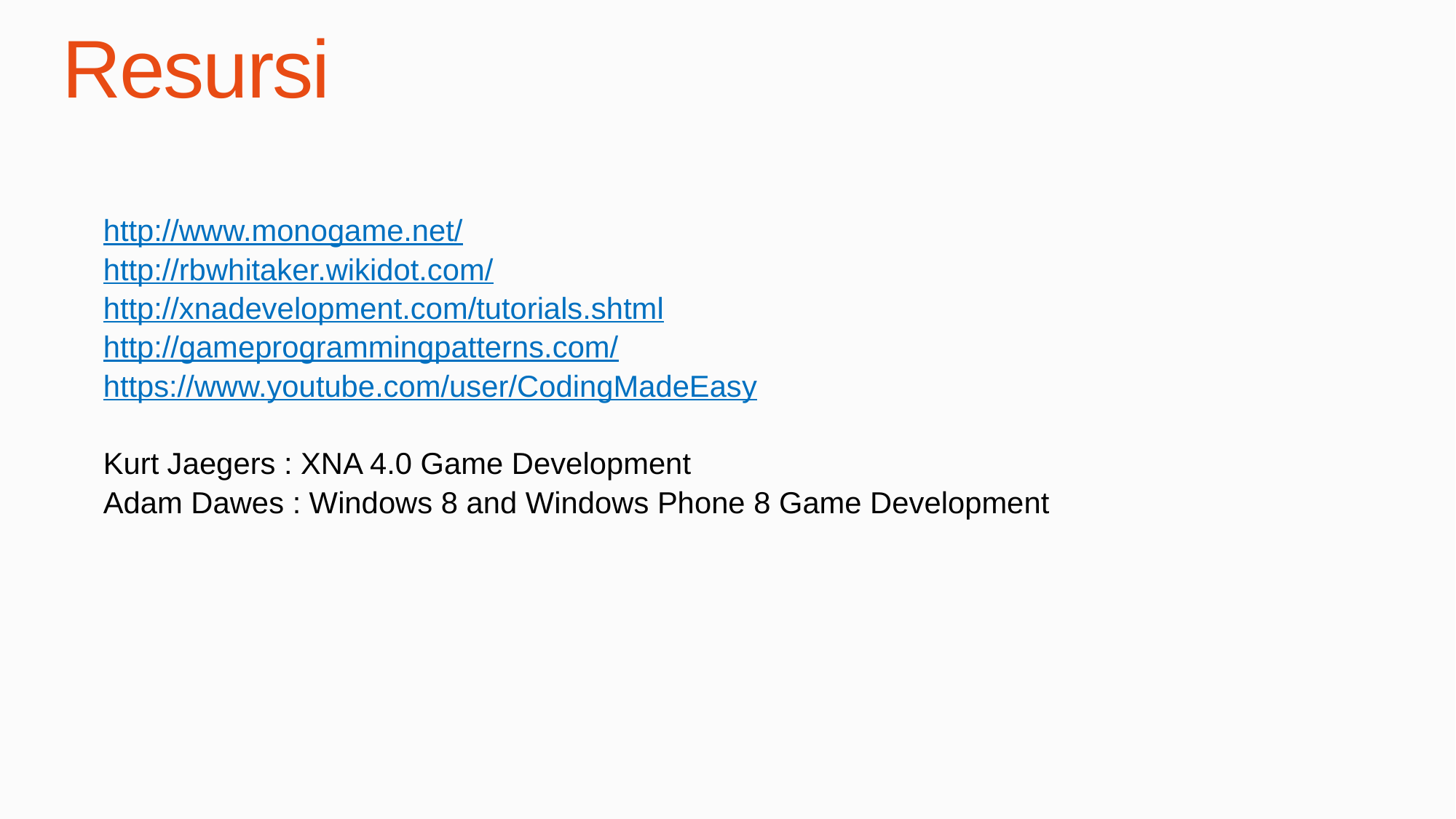

# Resursi

http://www.monogame.net/
http://rbwhitaker.wikidot.com/
http://xnadevelopment.com/tutorials.shtml
http://gameprogrammingpatterns.com/
https://www.youtube.com/user/CodingMadeEasy

Kurt Jaegers : XNA 4.0 Game Development
Adam Dawes : Windows 8 and Windows Phone 8 Game Development